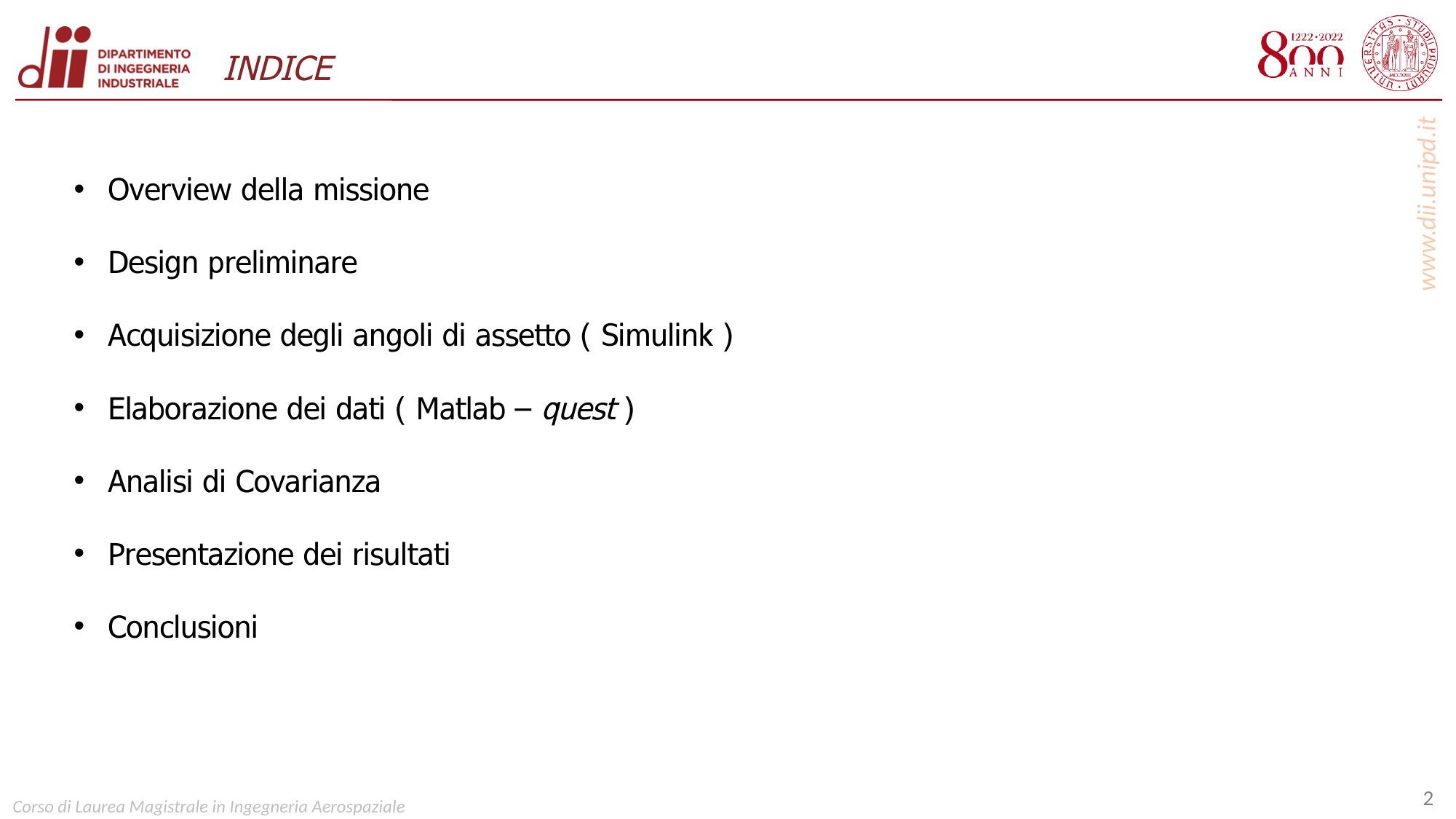

# INDICE
Overview della missione

Design preliminare

Acquisizione degli angoli di assetto ( Simulink )

Elaborazione dei dati ( Matlab – quest )

Analisi di Covarianza

Presentazione dei risultati

Conclusioni